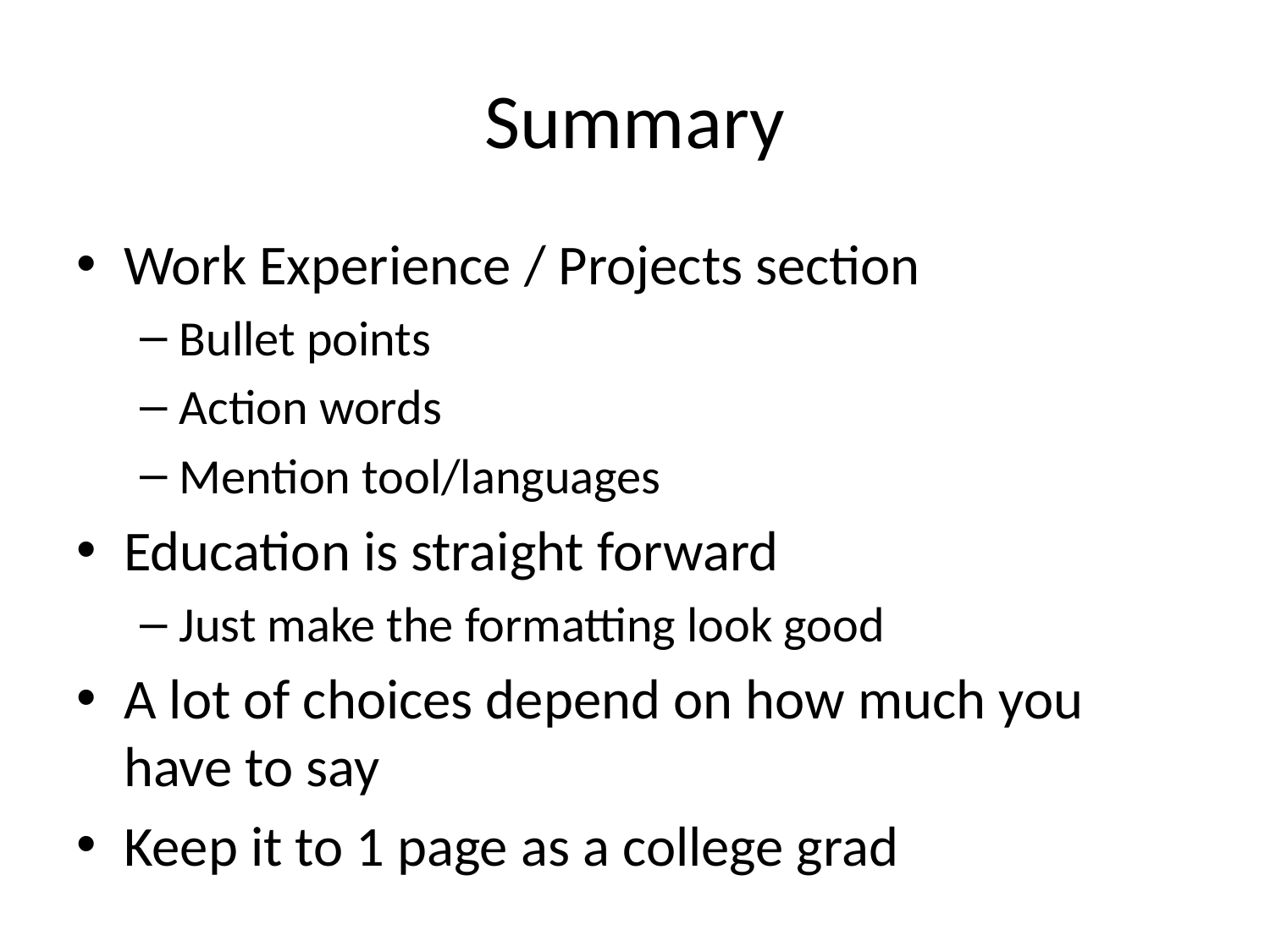

# Summary
Work Experience / Projects section
Bullet points
Action words
Mention tool/languages
Education is straight forward
Just make the formatting look good
A lot of choices depend on how much you have to say
Keep it to 1 page as a college grad